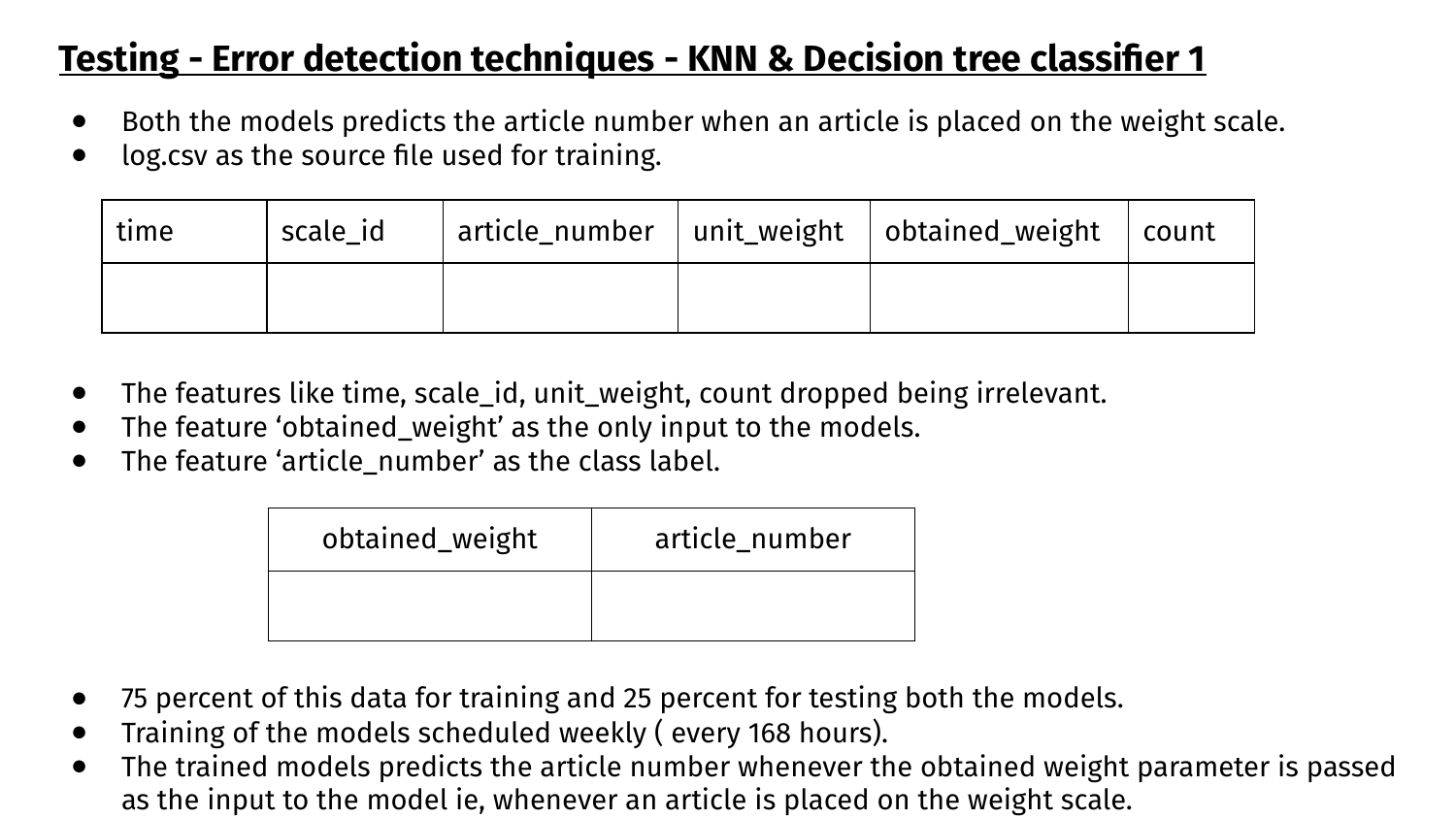

Testing - Error detection techniques - KNN & Decision tree classifier 1
Both the models predicts the article number when an article is placed on the weight scale.
log.csv as the source file used for training.

The features like time, scale_id, unit_weight, count dropped being irrelevant.
The feature ‘obtained_weight’ as the only input to the models.
The feature ‘article_number’ as the class label.

75 percent of this data for training and 25 percent for testing both the models.
Training of the models scheduled weekly ( every 168 hours).
The trained models predicts the article number whenever the obtained weight parameter is passed as the input to the model ie, whenever an article is placed on the weight scale.
| time | scale\_id | article\_number | unit\_weight | obtained\_weight | count |
| --- | --- | --- | --- | --- | --- |
|  |  |  |  |  |  |
| obtained\_weight | article\_number |
| --- | --- |
|  |  |